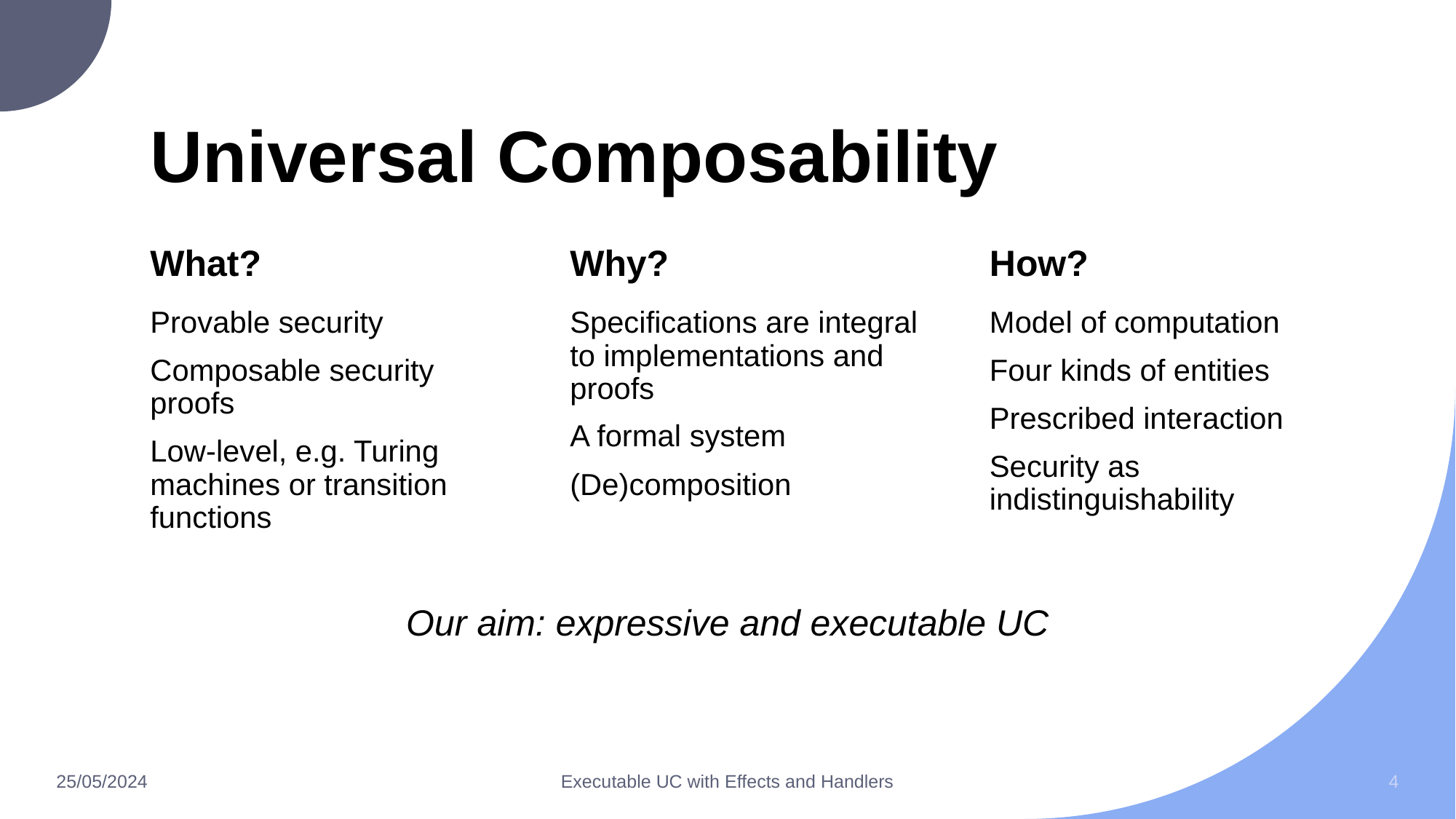

# Universal Composability
What?
Why?
How?
Provable security
Composable security proofs
Low-level, e.g. Turing machines or transition functions

Specifications are integral to implementations and proofs
A formal system
(De)composition

Model of computation
Four kinds of entities
Prescribed interaction
Security as indistinguishability
Our aim: expressive and executable UC
25/05/2024
Executable UC with Effects and Handlers
4